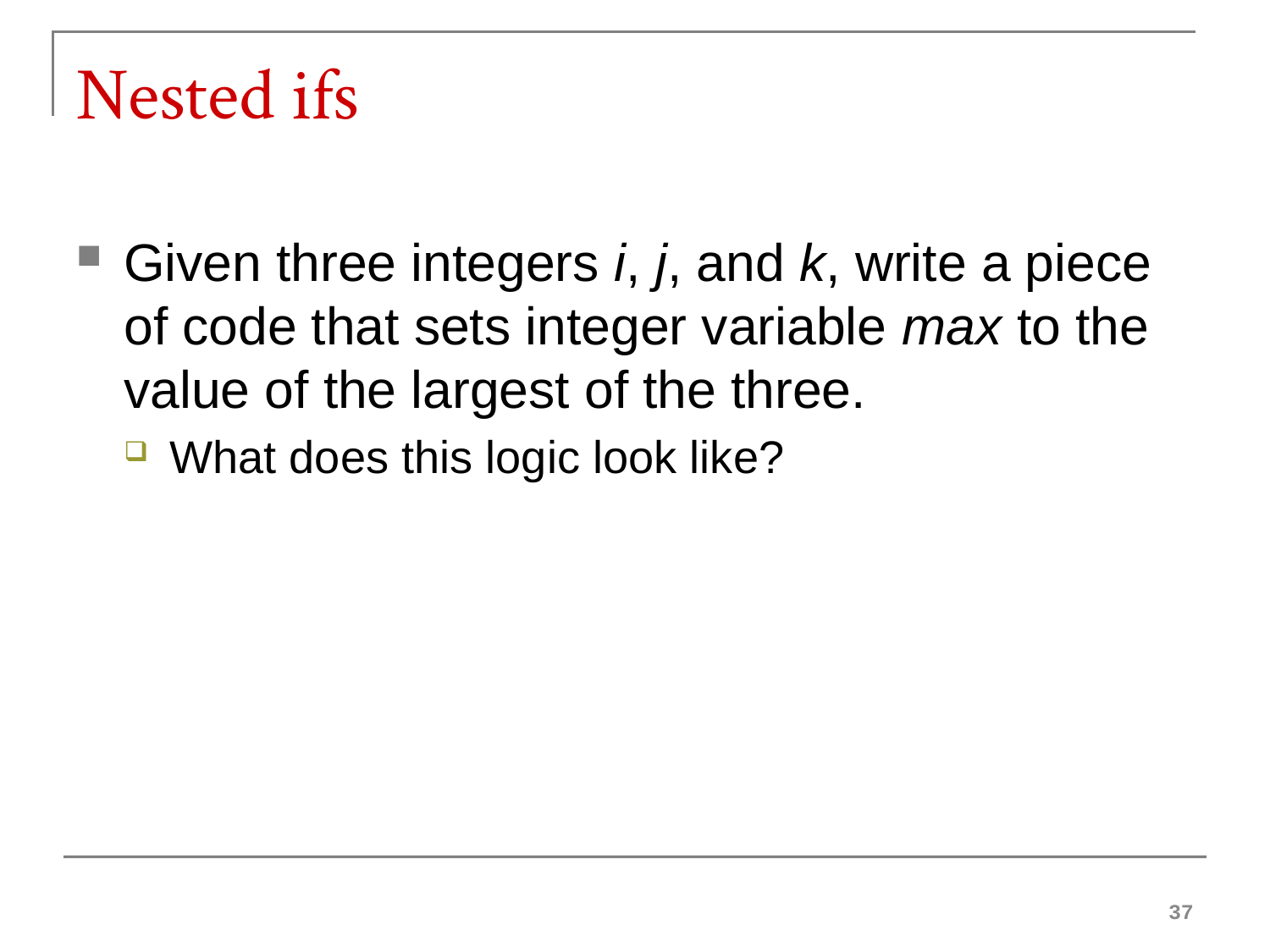

# Nested ifs
Given three integers i, j, and k, write a piece of code that sets integer variable max to the value of the largest of the three.
What does this logic look like?
37